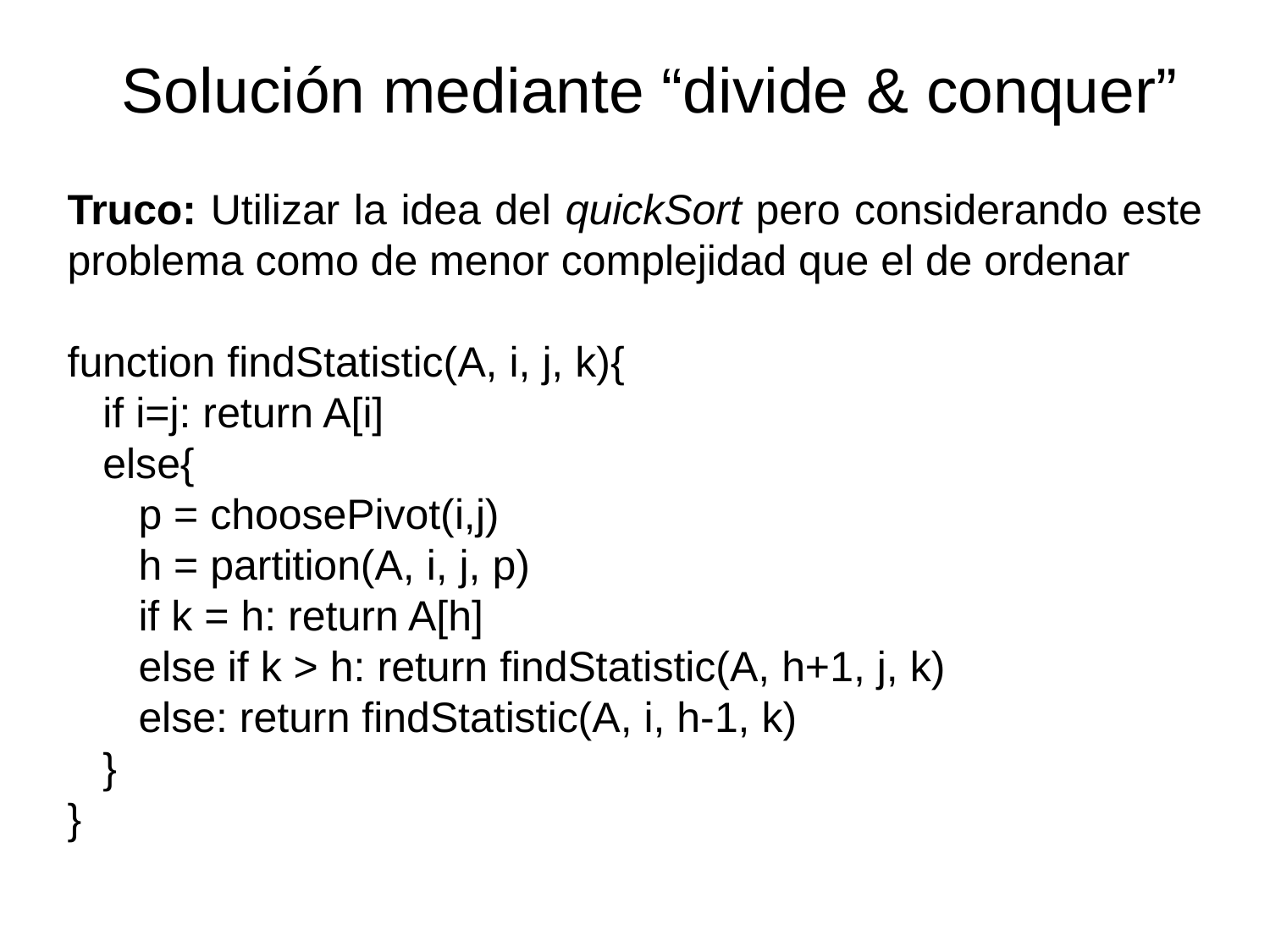

Solución mediante “divide & conquer”
Truco: Utilizar la idea del quickSort pero considerando este problema como de menor complejidad que el de ordenar

function findStatistic(A, i, j, k){
   if i=j: return A[i]
   else{
      p = choosePivot(i,j)
      h = partition(A, i, j, p)
      if k = h: return A[h]
      else if k > h: return findStatistic(A, h+1, j, k)
      else: return findStatistic(A, i, h-1, k)
   }
}